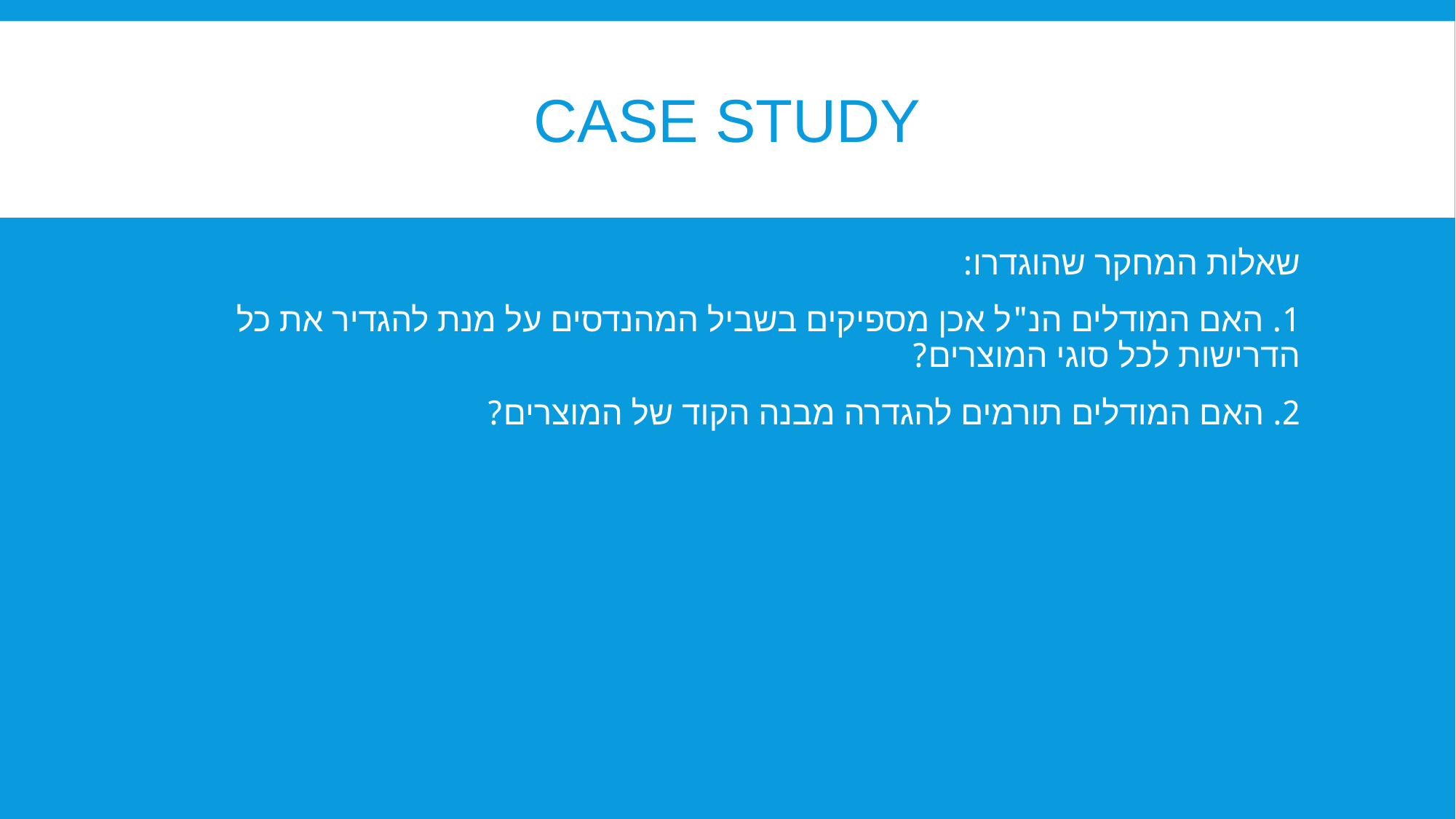

# Case study
שאלות המחקר שהוגדרו:
1. האם המודלים הנ"ל אכן מספיקים בשביל המהנדסים על מנת להגדיר את כל הדרישות לכל סוגי המוצרים?
2. האם המודלים תורמים להגדרה מבנה הקוד של המוצרים?